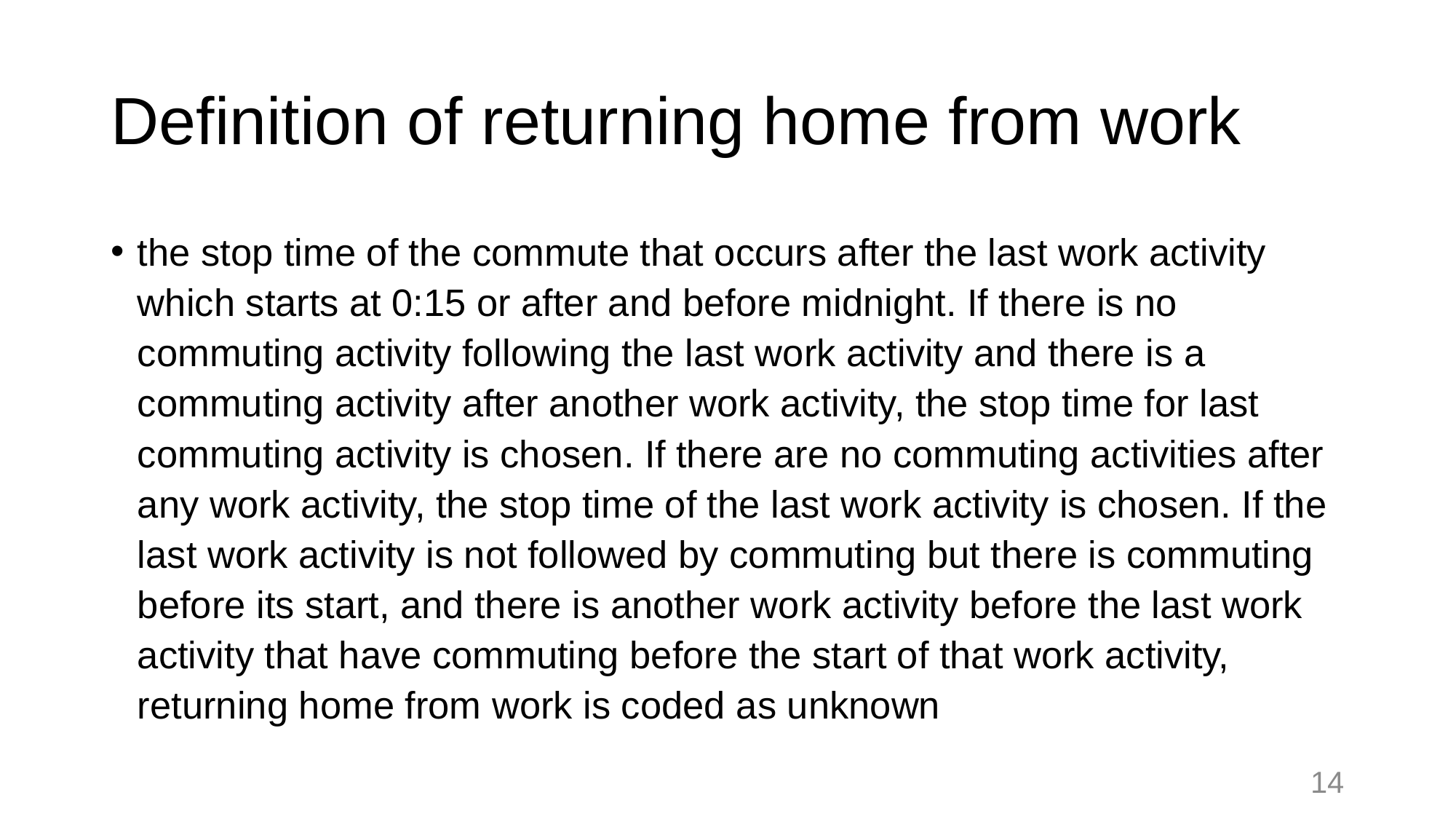

# Definition of returning home from work
the stop time of the commute that occurs after the last work activity which starts at 0:15 or after and before midnight. If there is no commuting activity following the last work activity and there is a commuting activity after another work activity, the stop time for last commuting activity is chosen. If there are no commuting activities after any work activity, the stop time of the last work activity is chosen. If the last work activity is not followed by commuting but there is commuting before its start, and there is another work activity before the last work activity that have commuting before the start of that work activity, returning home from work is coded as unknown
14